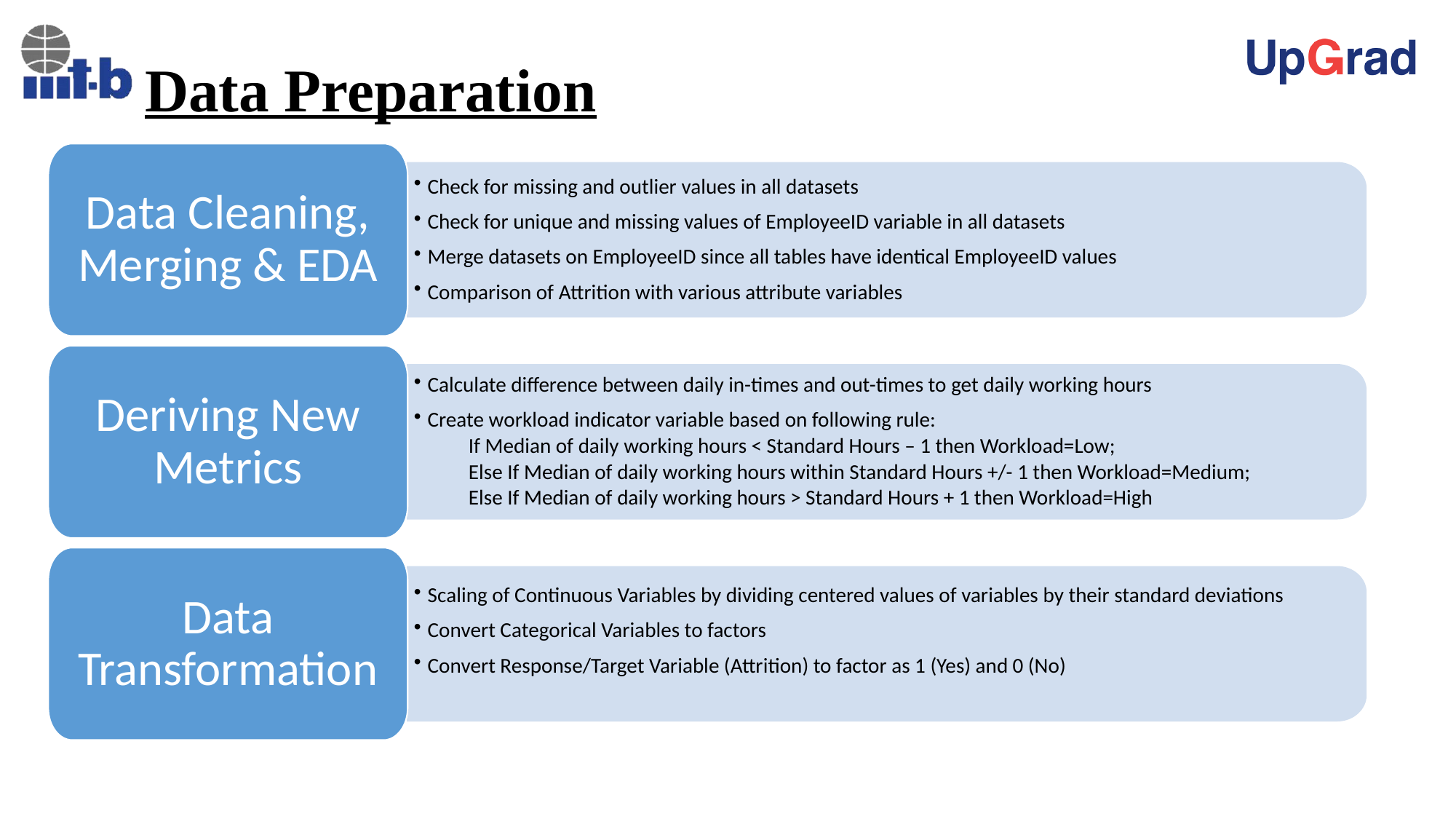

# Data Preparation
Data Cleaning, Merging & EDA
Check for missing and outlier values in all datasets
Check for unique and missing values of EmployeeID variable in all datasets
Merge datasets on EmployeeID since all tables have identical EmployeeID values
Comparison of Attrition with various attribute variables
Deriving New Metrics
Calculate difference between daily in-times and out-times to get daily working hours
Create workload indicator variable based on following rule:
If Median of daily working hours < Standard Hours – 1 then Workload=Low;
Else If Median of daily working hours within Standard Hours +/- 1 then Workload=Medium;
Else If Median of daily working hours > Standard Hours + 1 then Workload=High
Data Transformation
Scaling of Continuous Variables by dividing centered values of variables by their standard deviations
Convert Categorical Variables to factors
Convert Response/Target Variable (Attrition) to factor as 1 (Yes) and 0 (No)